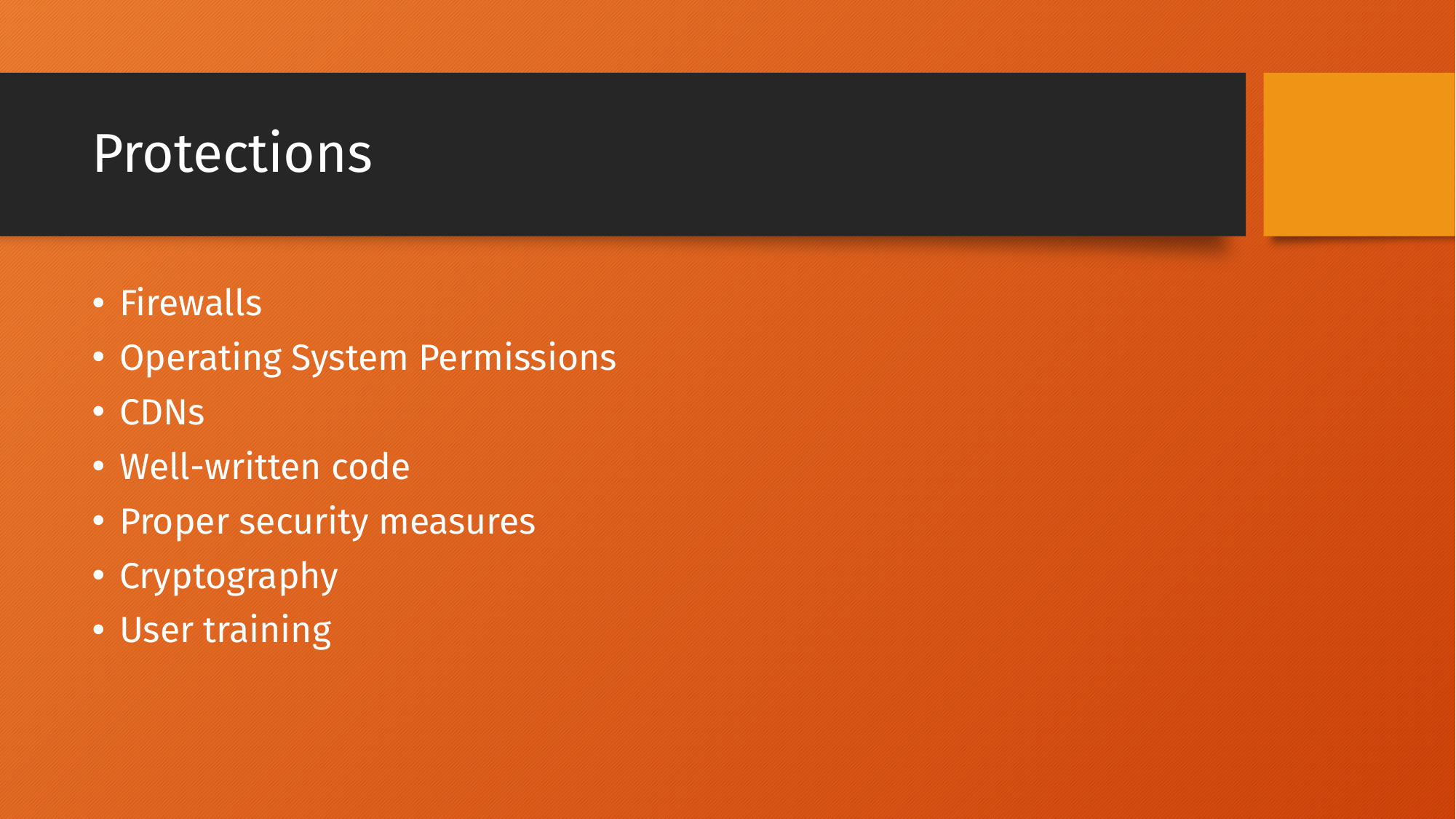

# Protections
Firewalls
Operating System Permissions
CDNs
Well-written code
Proper security measures
Cryptography
User training